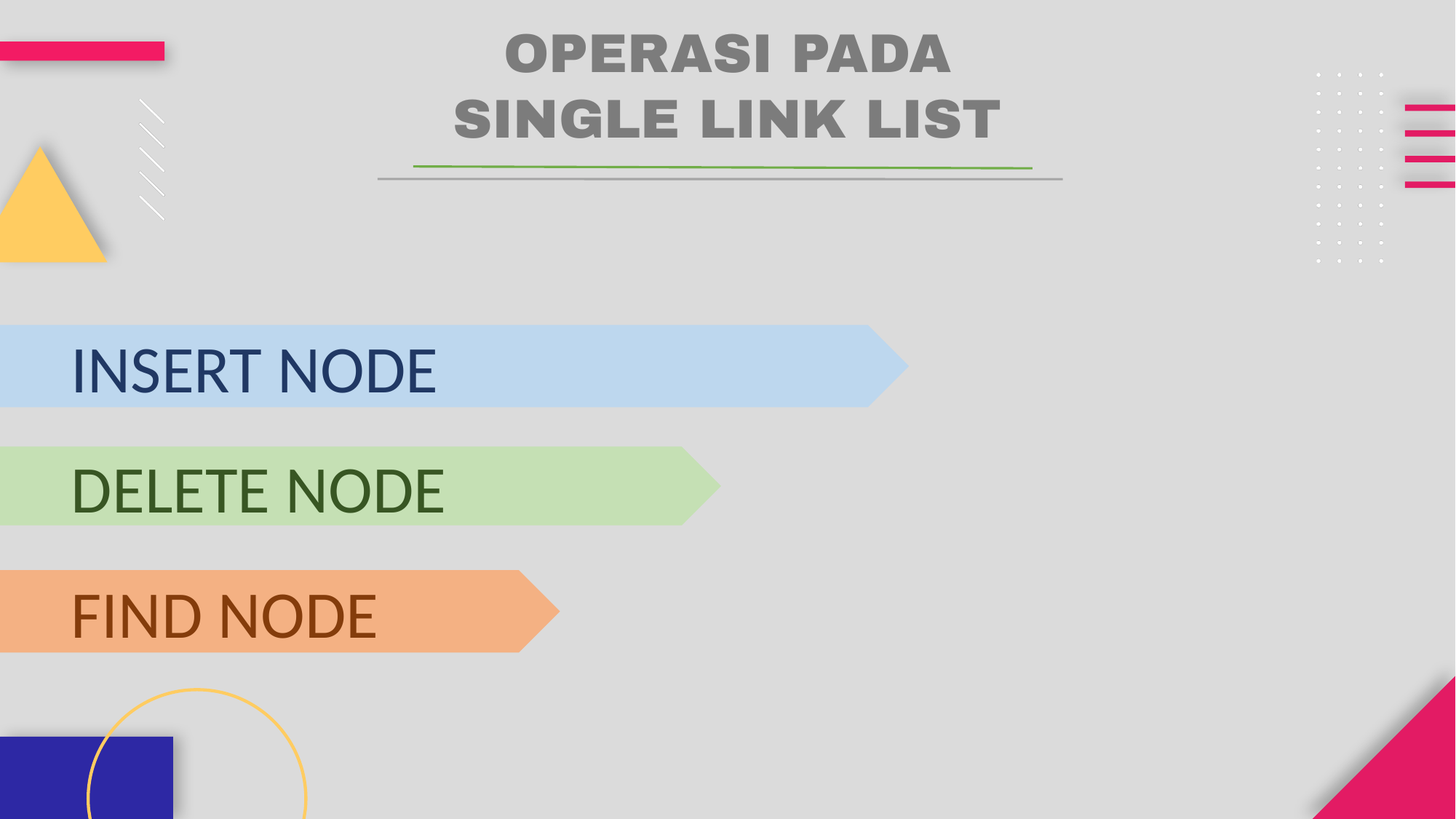

OPERASI PADA SINGLE LINK LIST
    INSERT NODE
    DELETE NODE
    FIND NODE